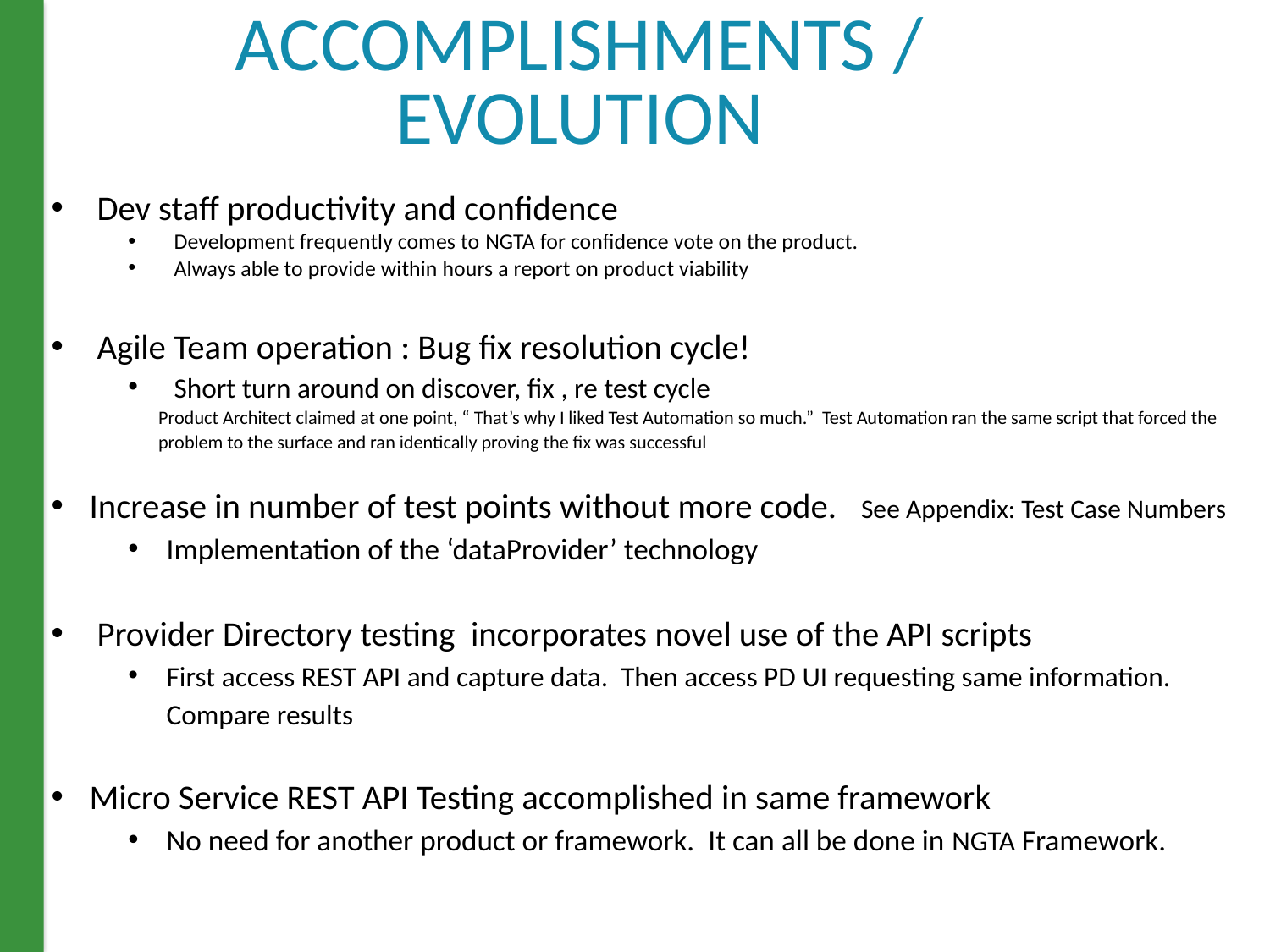

# ACCOMPLISHMENTS / EVOLUTION
Dev staff productivity and confidence
Development frequently comes to NGTA for confidence vote on the product.
Always able to provide within hours a report on product viability

Agile Team operation : Bug fix resolution cycle!
Short turn around on discover, fix , re test cycle
Product Architect claimed at one point, “ That’s why I liked Test Automation so much.”  Test Automation ran the same script that forced the problem to the surface and ran identically proving the fix was successful

Increase in number of test points without more code.   See Appendix: Test Case Numbers
Implementation of the ‘dataProvider’ technology

Provider Directory testing  incorporates novel use of the API scripts
First access REST API and capture data.  Then access PD UI requesting same information.  Compare results

Micro Service REST API Testing accomplished in same framework
No need for another product or framework.  It can all be done in NGTA Framework.